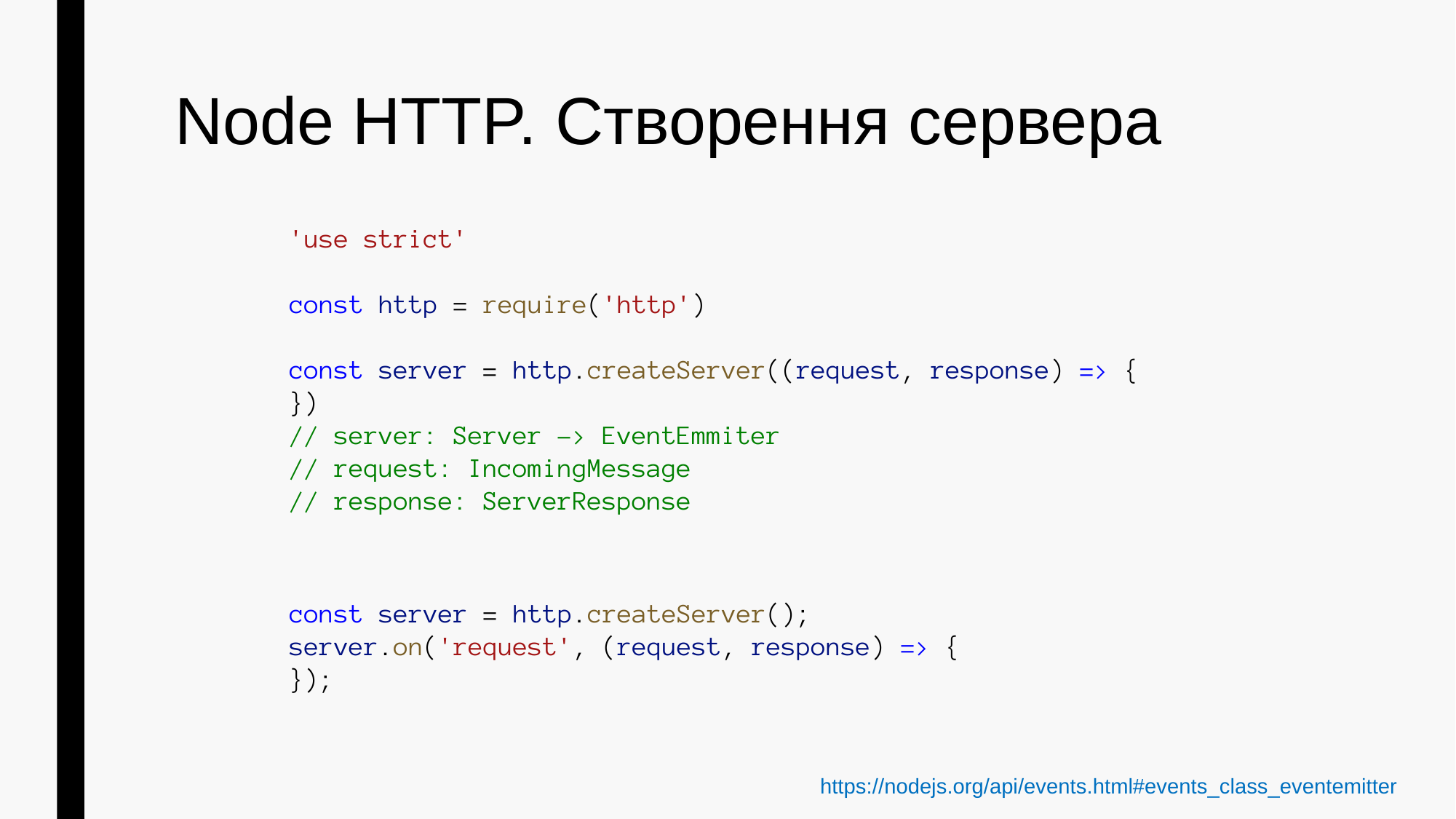

# Node HTTP. Створення сервера
'use strict'
const http = require('http')
const server = http.createServer((request, response) => {
})
// server: Server -> EventEmmiter
// request: IncomingMessage
// response: ServerResponse

const server = http.createServer();
server.on('request', (request, response) => {
});
https://nodejs.org/api/events.html#events_class_eventemitter